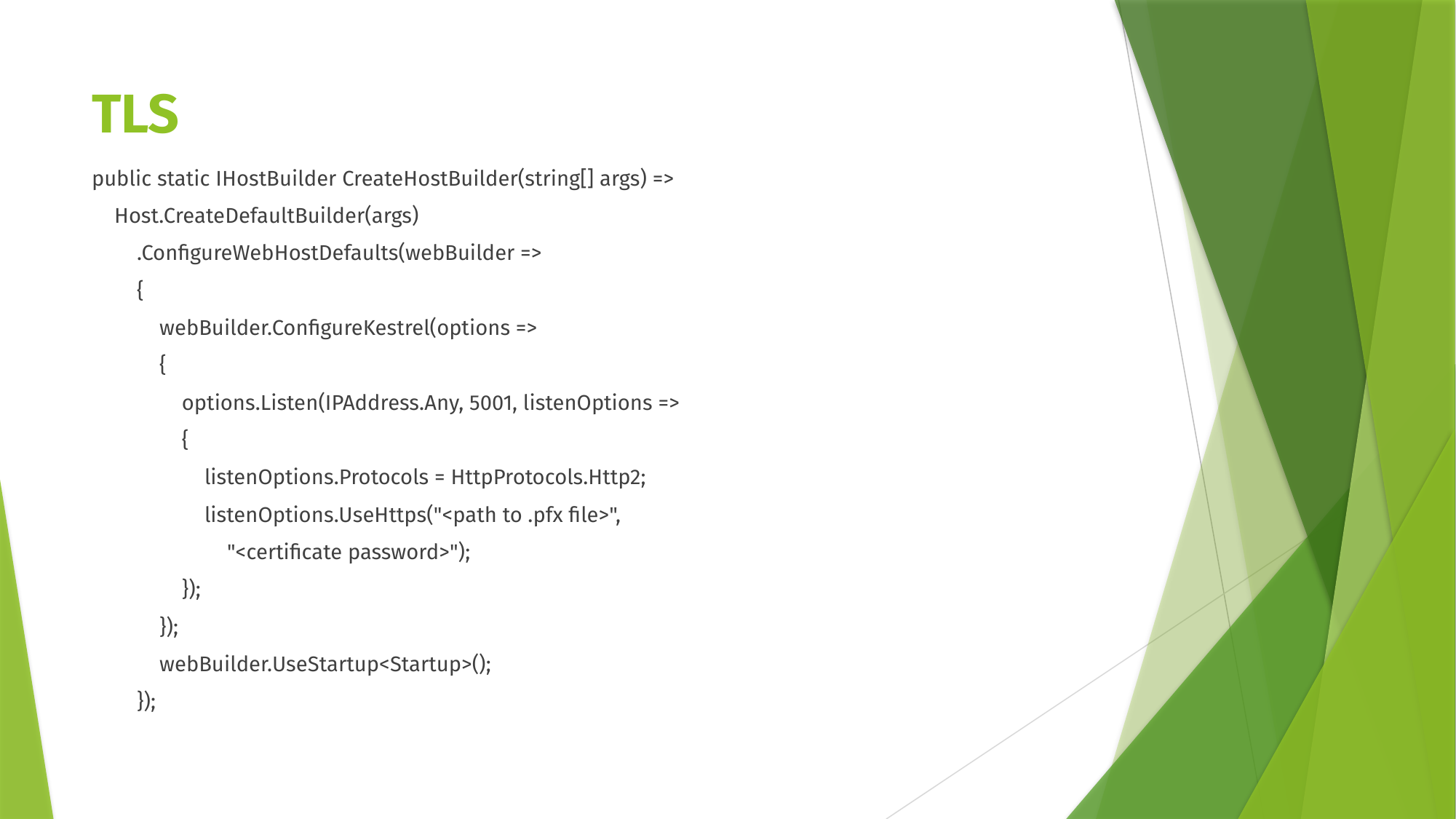

# TLS
public static IHostBuilder CreateHostBuilder(string[] args) =>
    Host.CreateDefaultBuilder(args)
        .ConfigureWebHostDefaults(webBuilder =>
        {
            webBuilder.ConfigureKestrel(options =>
            {
                options.Listen(IPAddress.Any, 5001, listenOptions =>
                {
                    listenOptions.Protocols = HttpProtocols.Http2;
                    listenOptions.UseHttps("<path to .pfx file>",
                        "<certificate password>");
                });
            });
            webBuilder.UseStartup<Startup>();
        });